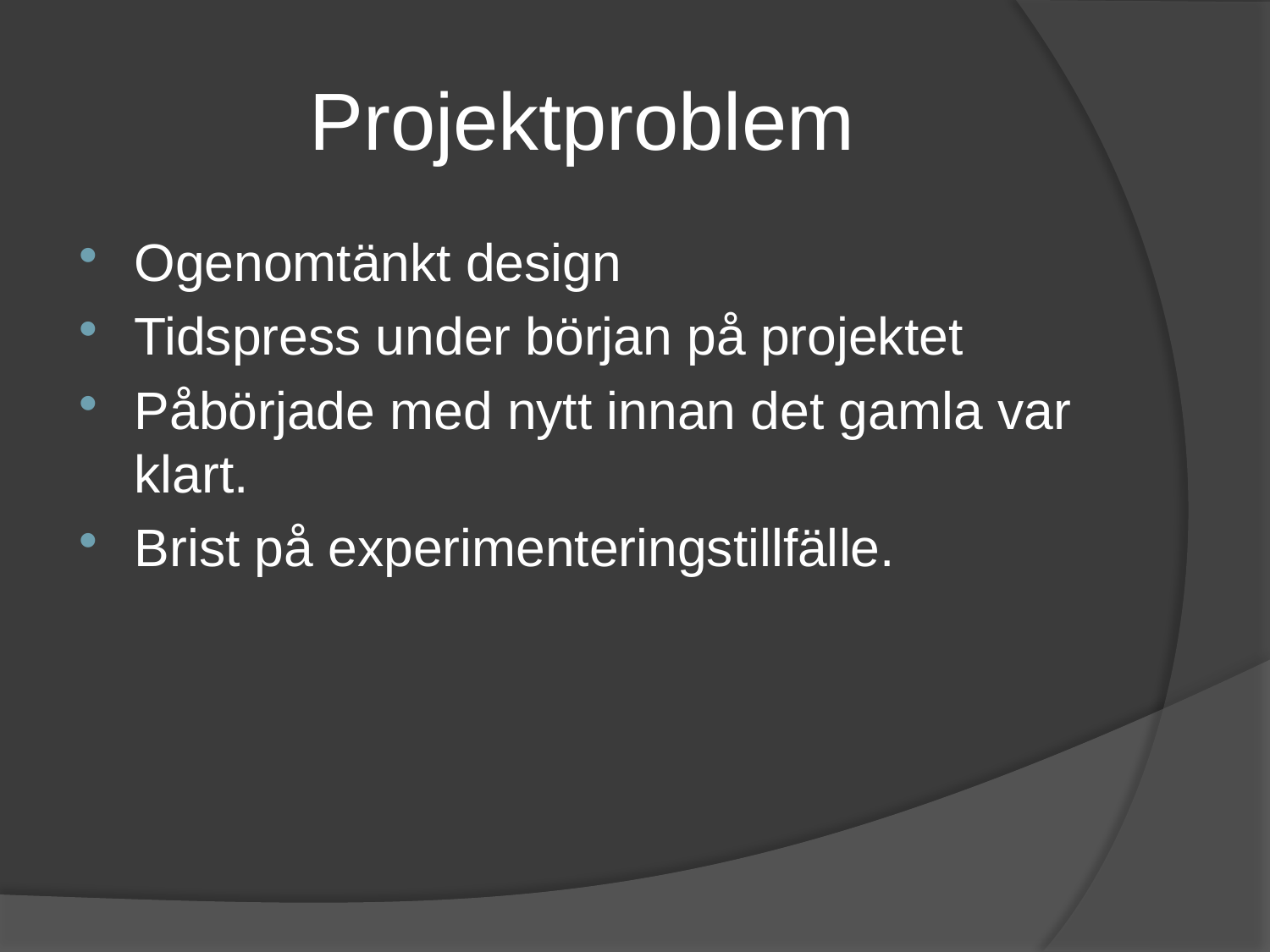

# Projektproblem
Ogenomtänkt design
Tidspress under början på projektet
Påbörjade med nytt innan det gamla var klart.
Brist på experimenteringstillfälle.